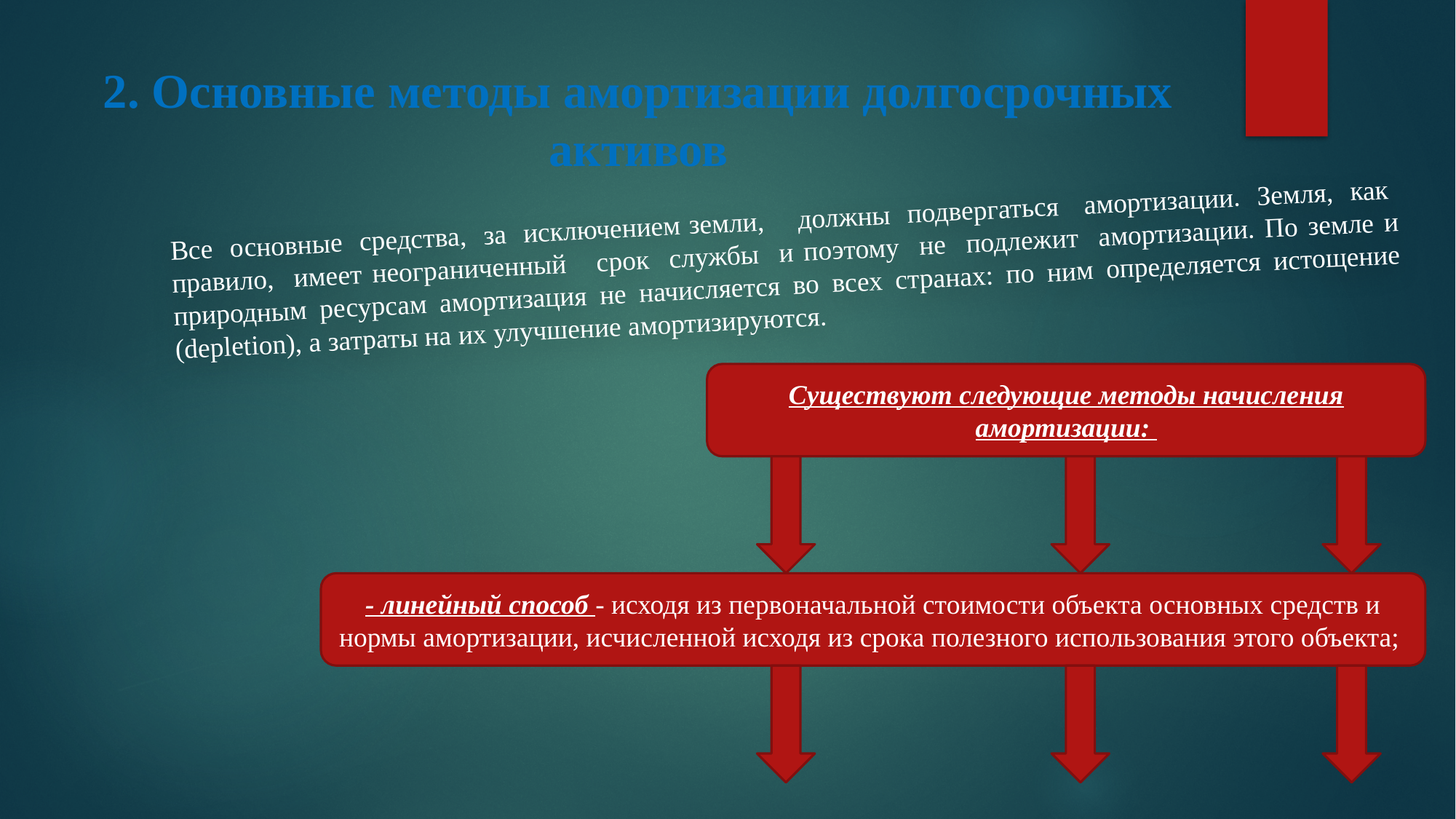

# 2. Основные методы амортизации долгосрочных активов
Все  основные  средства,  за  исключением земли,    должны  подвергаться   амортизации.  Земля,  как  правило,  имеет неограниченный   срок  службы  и поэтому  не  подлежит  амортизации. По земле и природным ресурсам амортизация не начисляется во всех странах: по ним определяется истощение (depletion), а затраты на их улучшение амортизируются.
Существуют следующие методы начисления амортизации:

- линейный способ - исходя из первоначальной стоимости объекта основных средств и нормы амортизации, исчисленной исходя из срока полезного использования этого объекта;